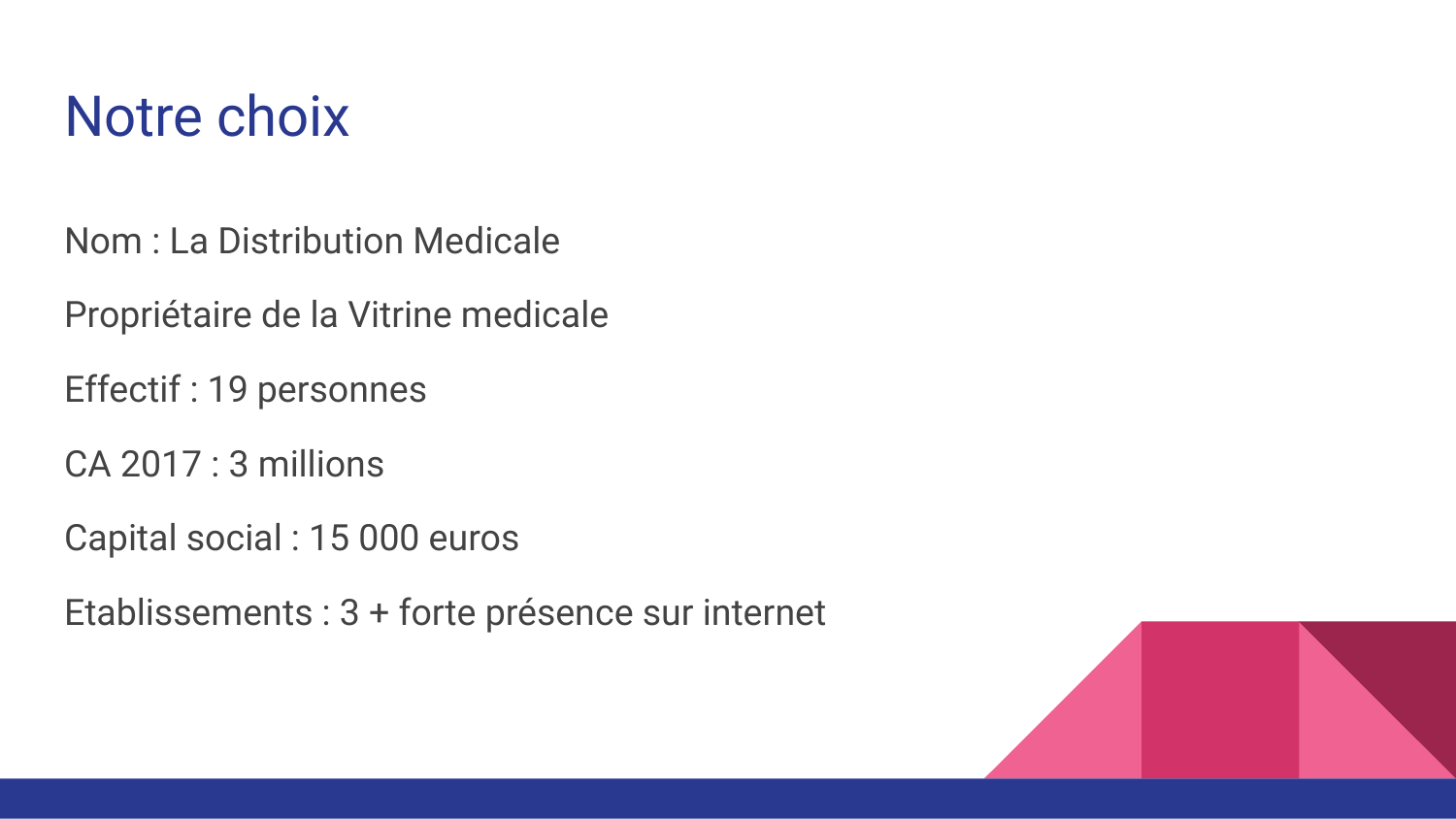

# Notre choix
Nom : La Distribution Medicale
Propriétaire de la Vitrine medicale
Effectif : 19 personnes
CA 2017 : 3 millions
Capital social : 15 000 euros
Etablissements : 3 + forte présence sur internet